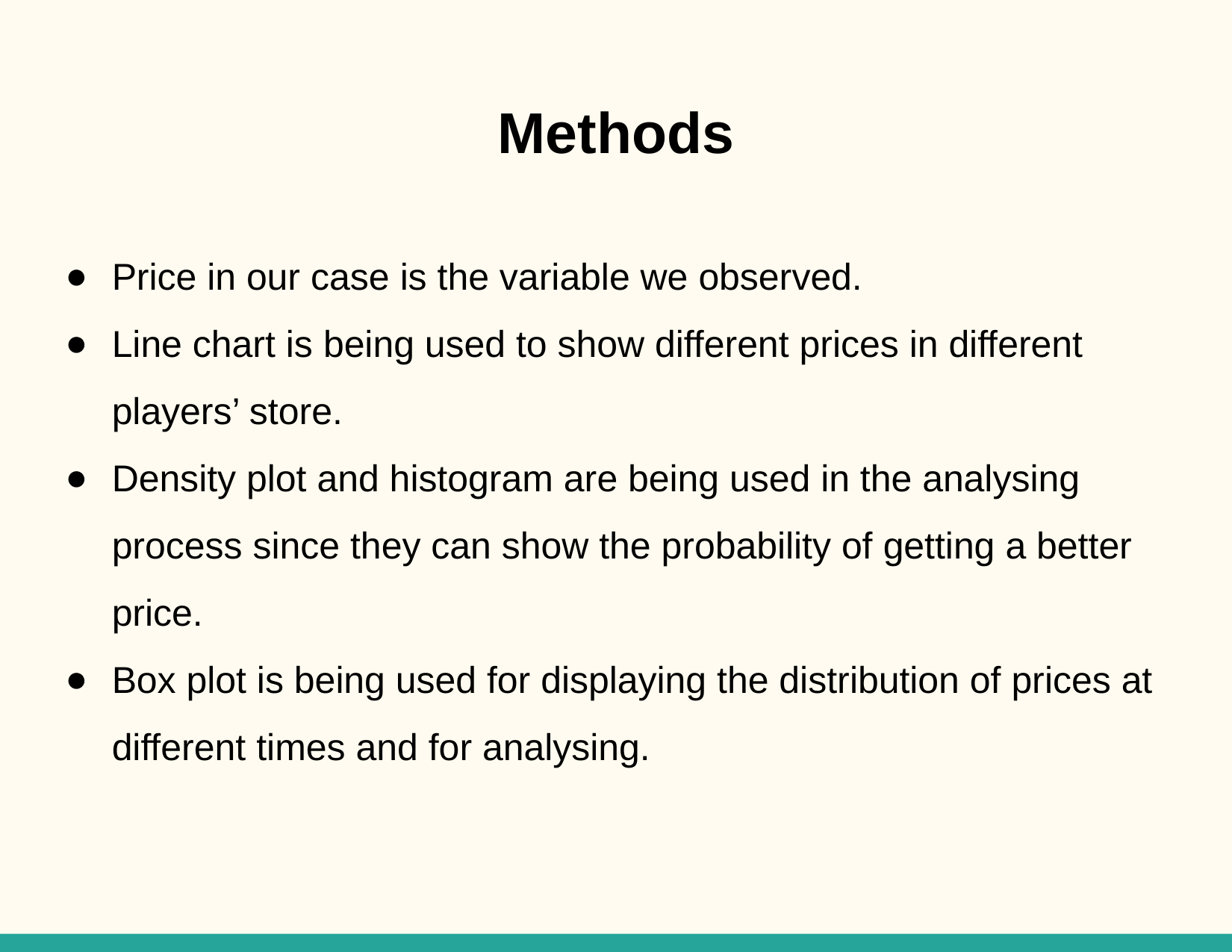

# Methods
Price in our case is the variable we observed.
Line chart is being used to show different prices in different players’ store.
Density plot and histogram are being used in the analysing process since they can show the probability of getting a better price.
Box plot is being used for displaying the distribution of prices at different times and for analysing.